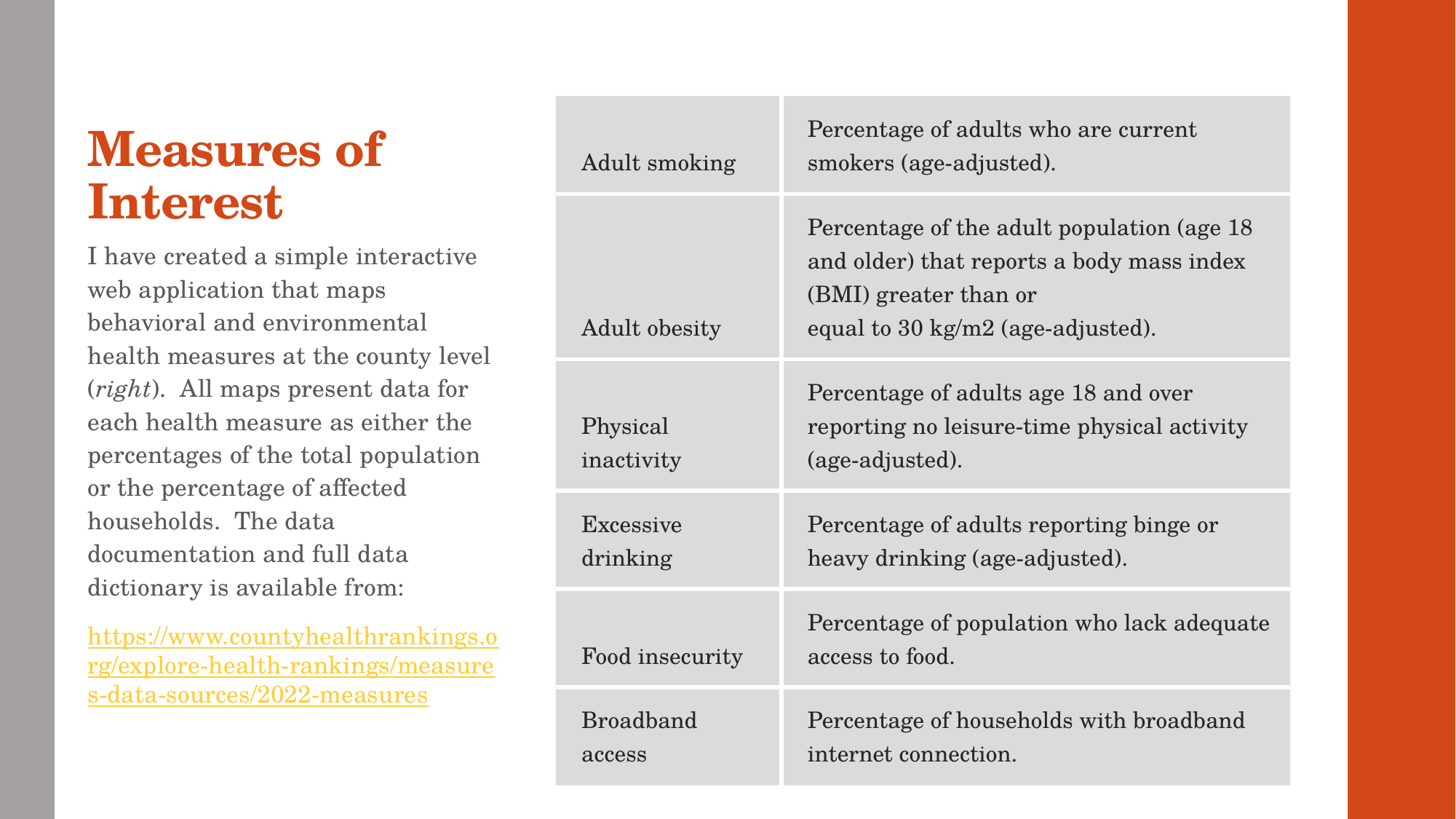

# Measures of Interest
| Adult smoking | Percentage of adults who are current smokers (age-adjusted). |
| --- | --- |
| Adult obesity | Percentage of the adult population (age 18 and older) that reports a body mass index (BMI) greater than or equal to 30 kg/m2 (age-adjusted). |
| Physical inactivity | Percentage of adults age 18 and over reporting no leisure-time physical activity (age-adjusted). |
| Excessive drinking | Percentage of adults reporting binge or heavy drinking (age-adjusted). |
| Food insecurity | Percentage of population who lack adequate access to food. |
| Broadband access | Percentage of households with broadband internet connection. |
I have created a simple interactive web application that maps behavioral and environmental health measures at the county level (right).  All maps present data for each health measure as either the percentages of the total population or the percentage of affected households.  The data documentation and full data dictionary is available from:
https://www.countyhealthrankings.org/explore-health-rankings/measures-data-sources/2022-measures